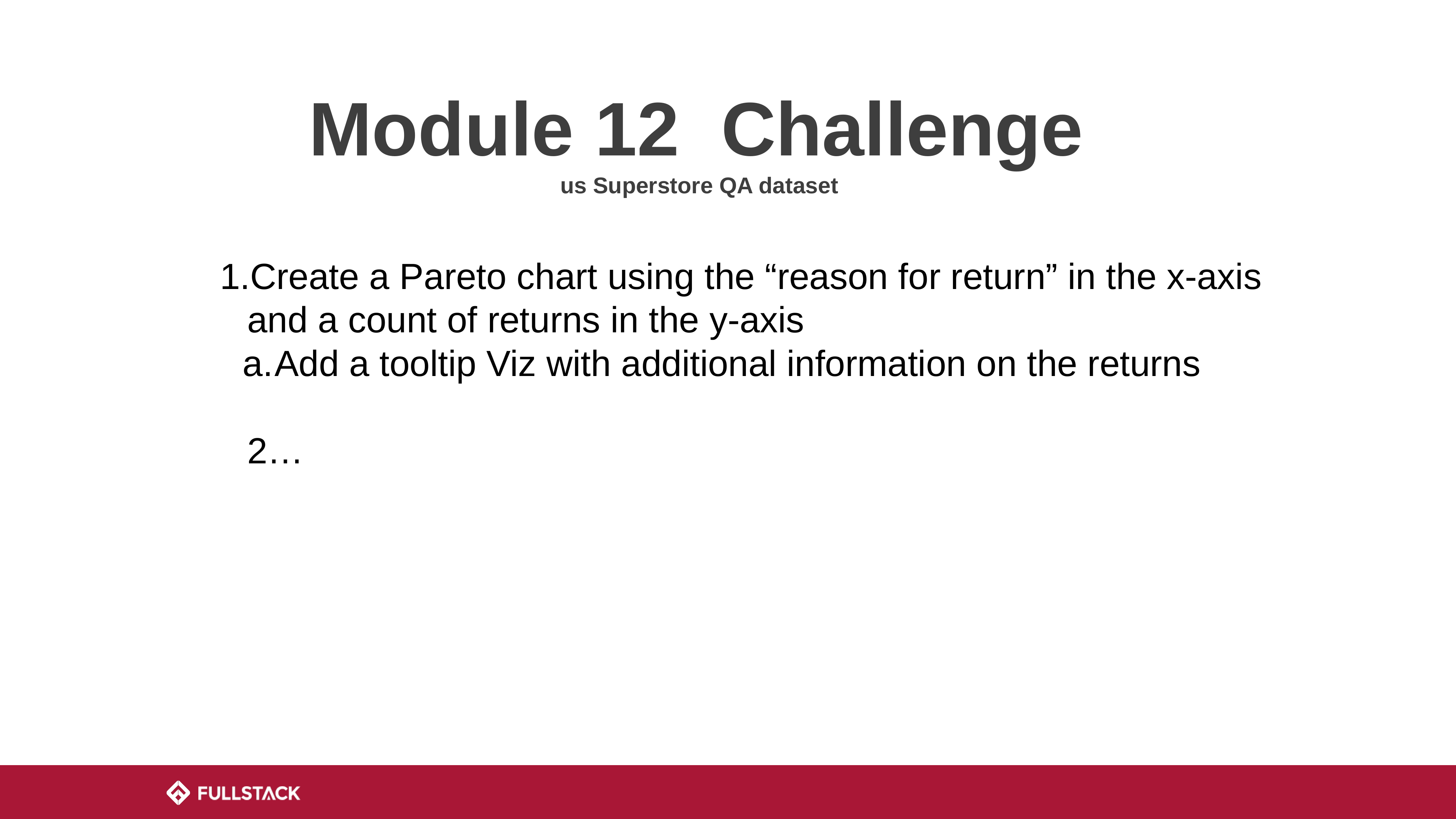

# Module 12  Challenge
 us Superstore QA dataset
Create a Pareto chart using the “reason for return” in the x-axis and a count of returns in the y-axis
Add a tooltip Viz with additional information on the returns

2…